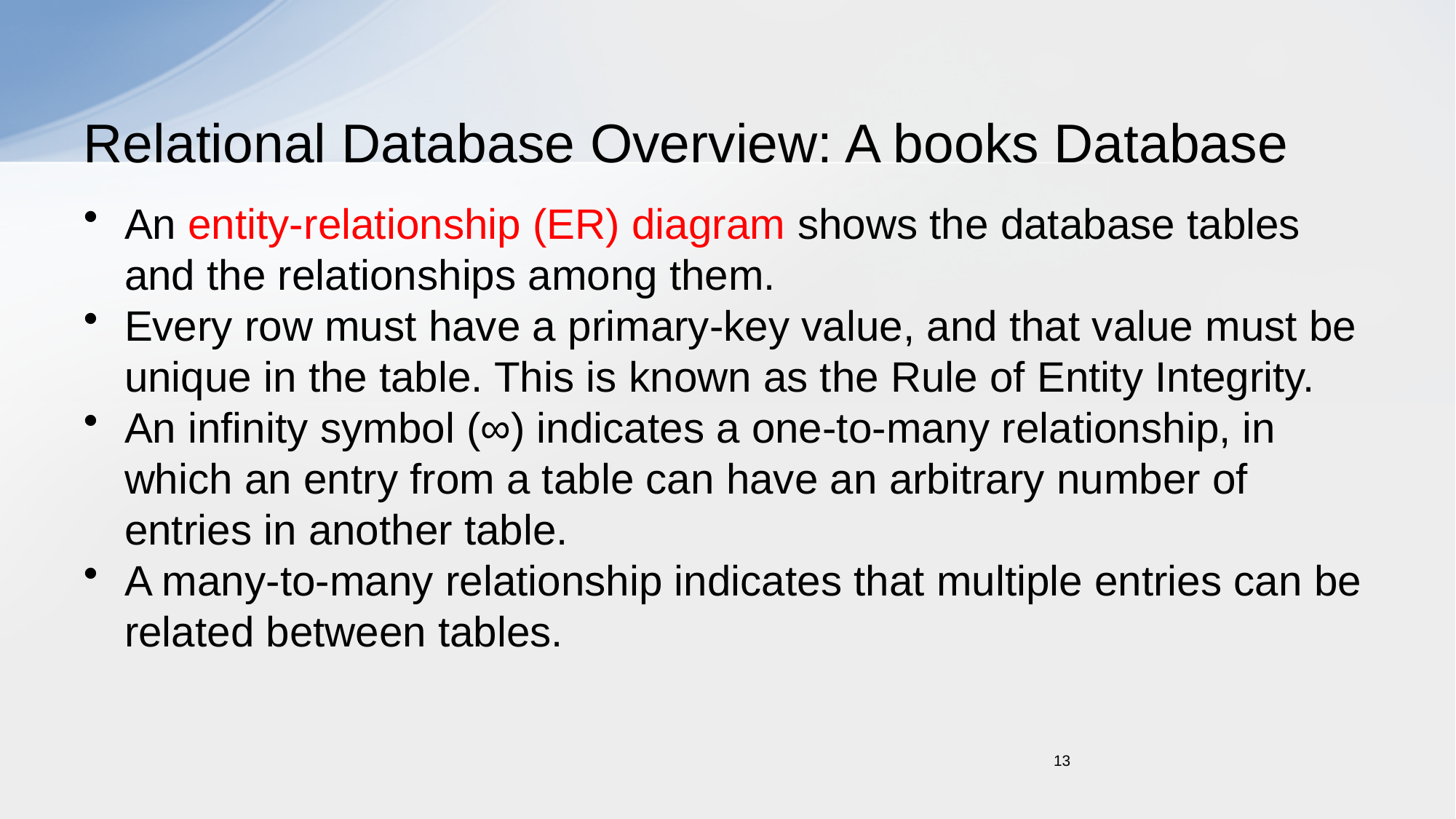

# Relational Database Overview: A books Database
An entity-relationship (ER) diagram shows the database tables and the relationships among them.
Every row must have a primary-key value, and that value must be unique in the table. This is known as the Rule of Entity Integrity.
An infinity symbol (∞) indicates a one-to-many relationship, in which an entry from a table can have an arbitrary number of entries in another table.
A many-to-many relationship indicates that multiple entries can be related between tables.

13